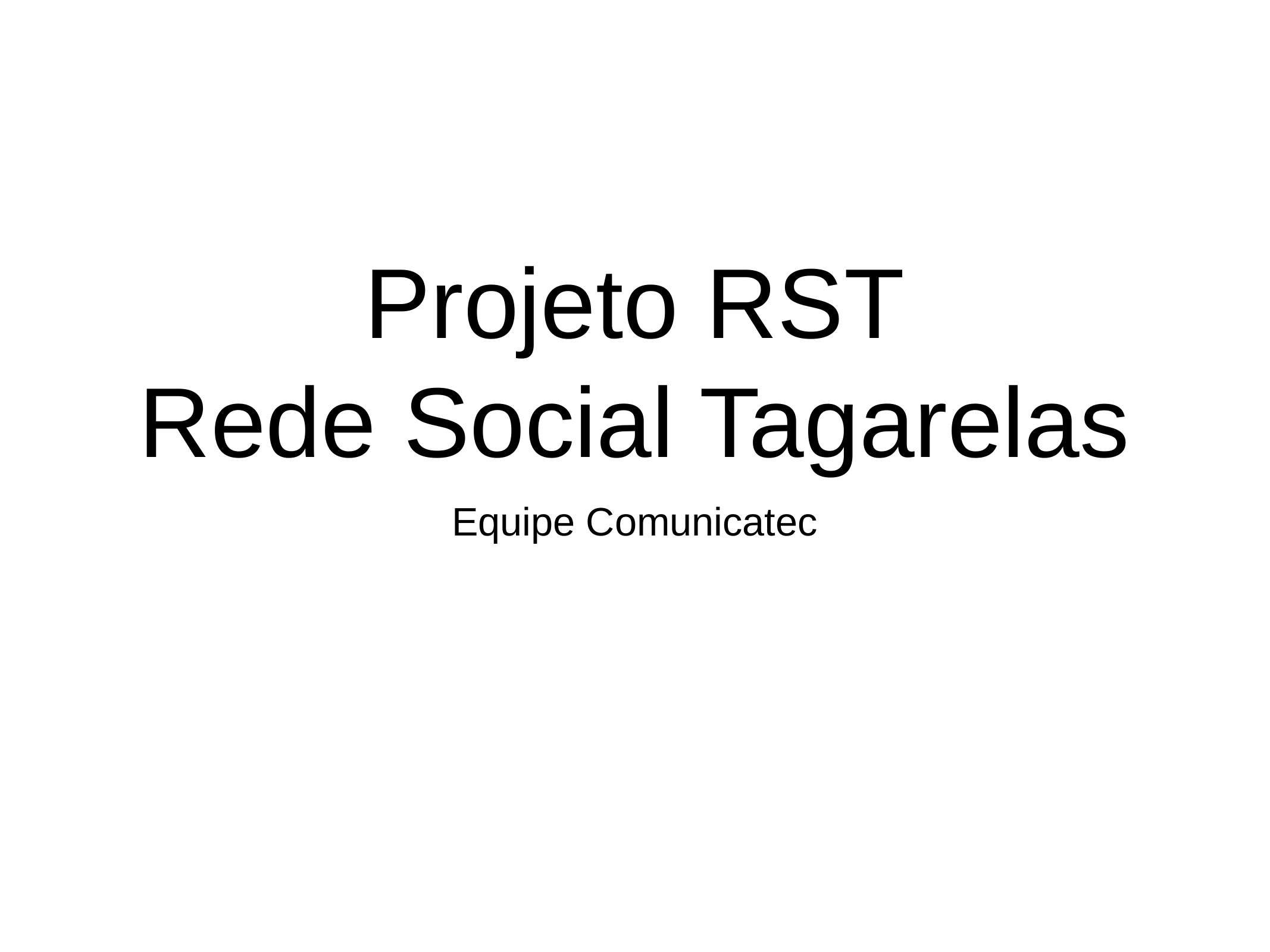

# Projeto RST
Rede Social Tagarelas
Equipe Comunicatec